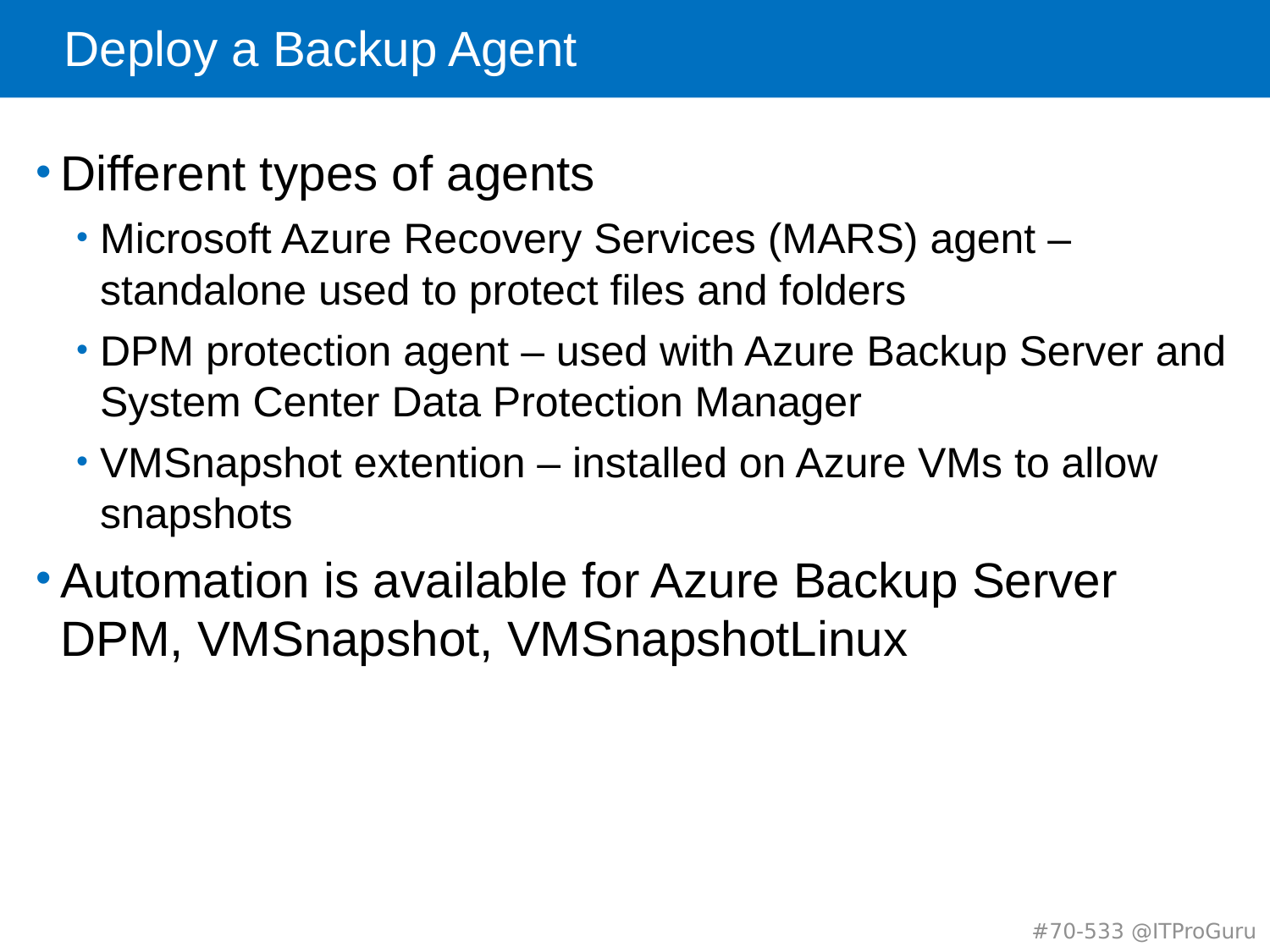

# Deploy a Backup Agent
Different types of agents
Microsoft Azure Recovery Services (MARS) agent – standalone used to protect files and folders
DPM protection agent – used with Azure Backup Server and System Center Data Protection Manager
VMSnapshot extention – installed on Azure VMs to allow snapshots
Automation is available for Azure Backup Server DPM, VMSnapshot, VMSnapshotLinux